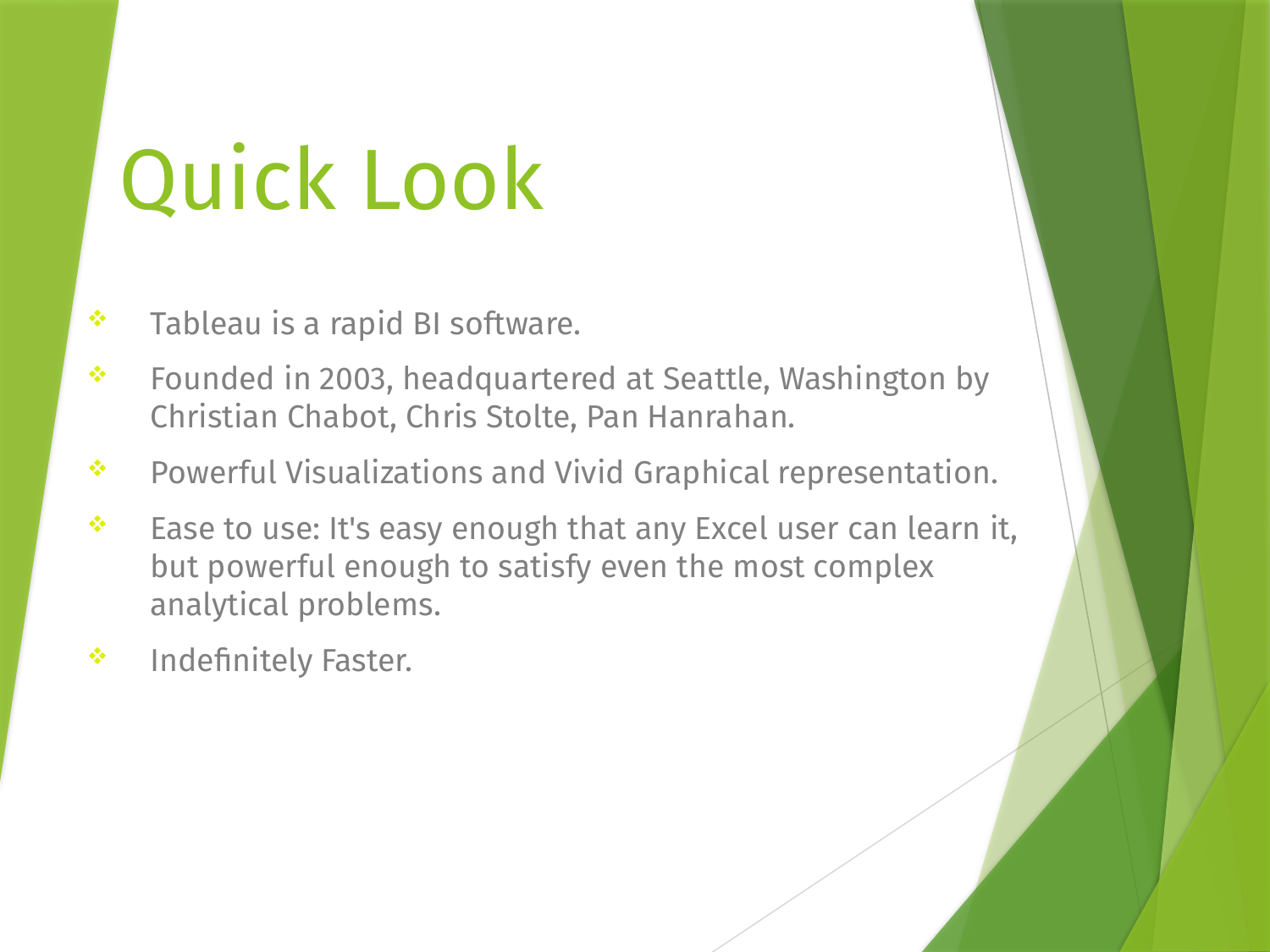

# Quick Look
Tableau is a rapid BI software.
Founded in 2003, headquartered at Seattle, Washington by Christian Chabot, Chris Stolte, Pan Hanrahan.
Powerful Visualizations and Vivid Graphical representation.
Ease to use: It's easy enough that any Excel user can learn it, but powerful enough to satisfy even the most complex analytical problems.
Indefinitely Faster.